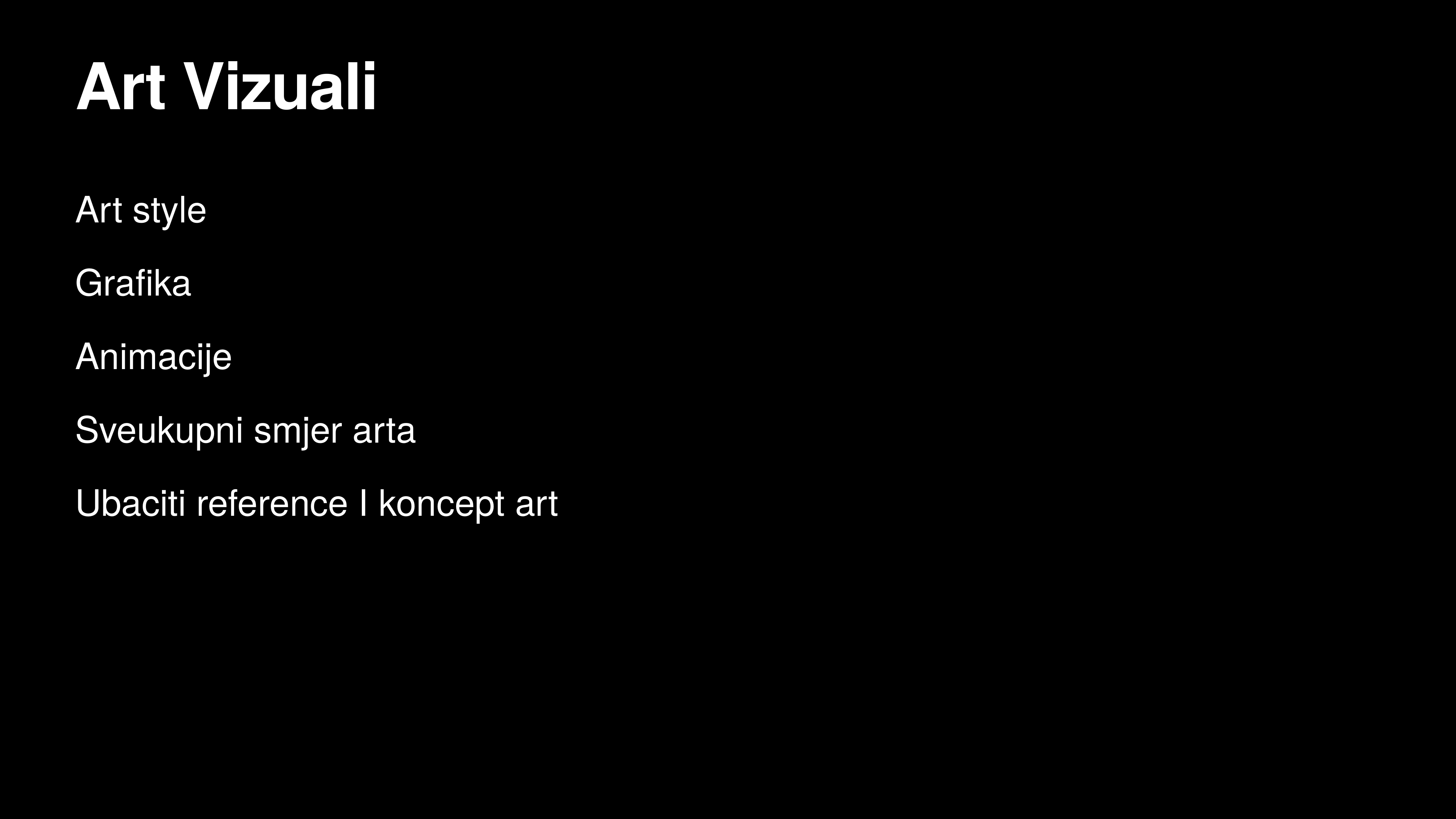

# Art Vizuali
Art style
Grafika
Animacije
Sveukupni smjer arta
Ubaciti reference I koncept art